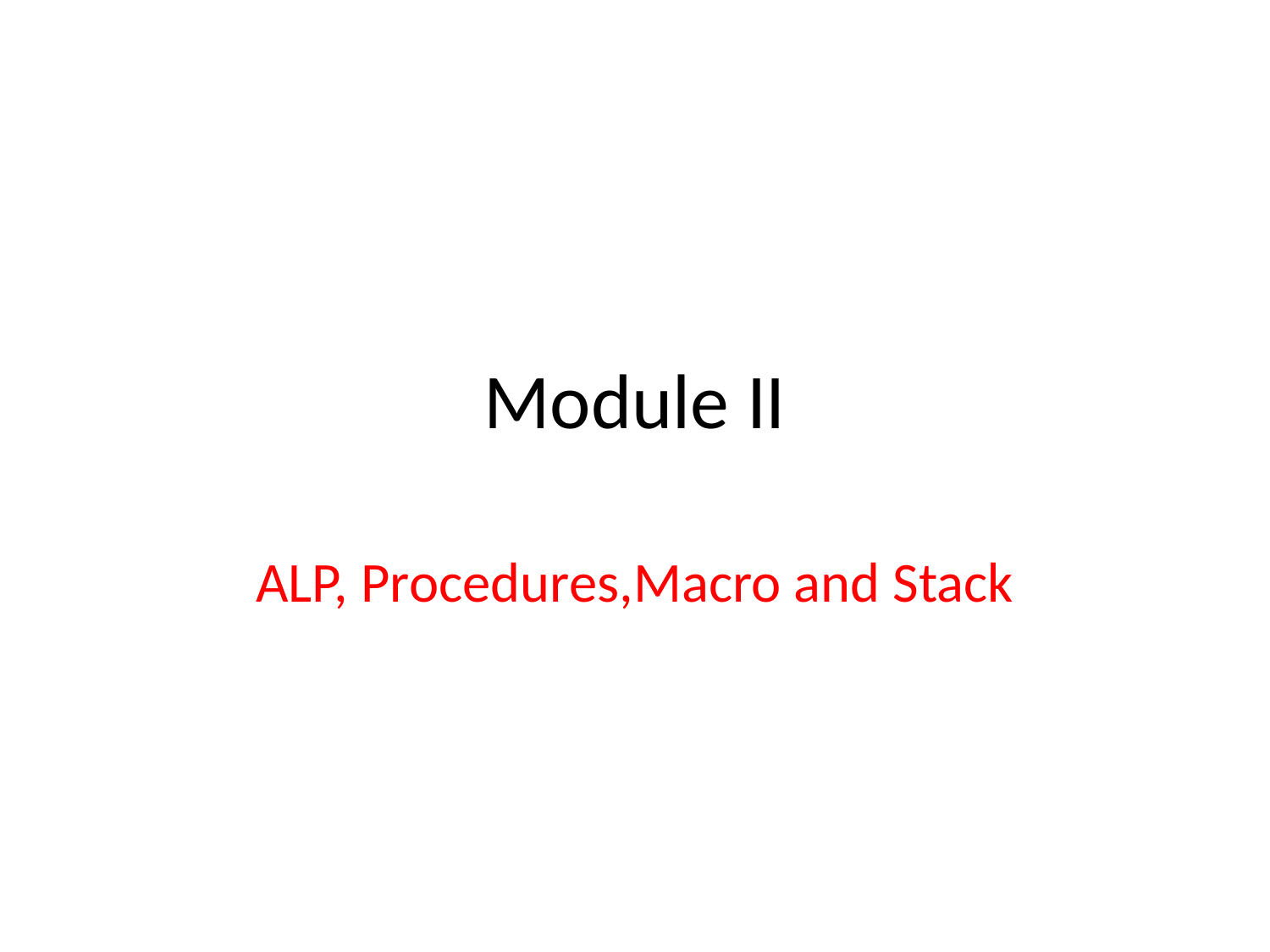

# Module II
ALP, Procedures,Macro and Stack